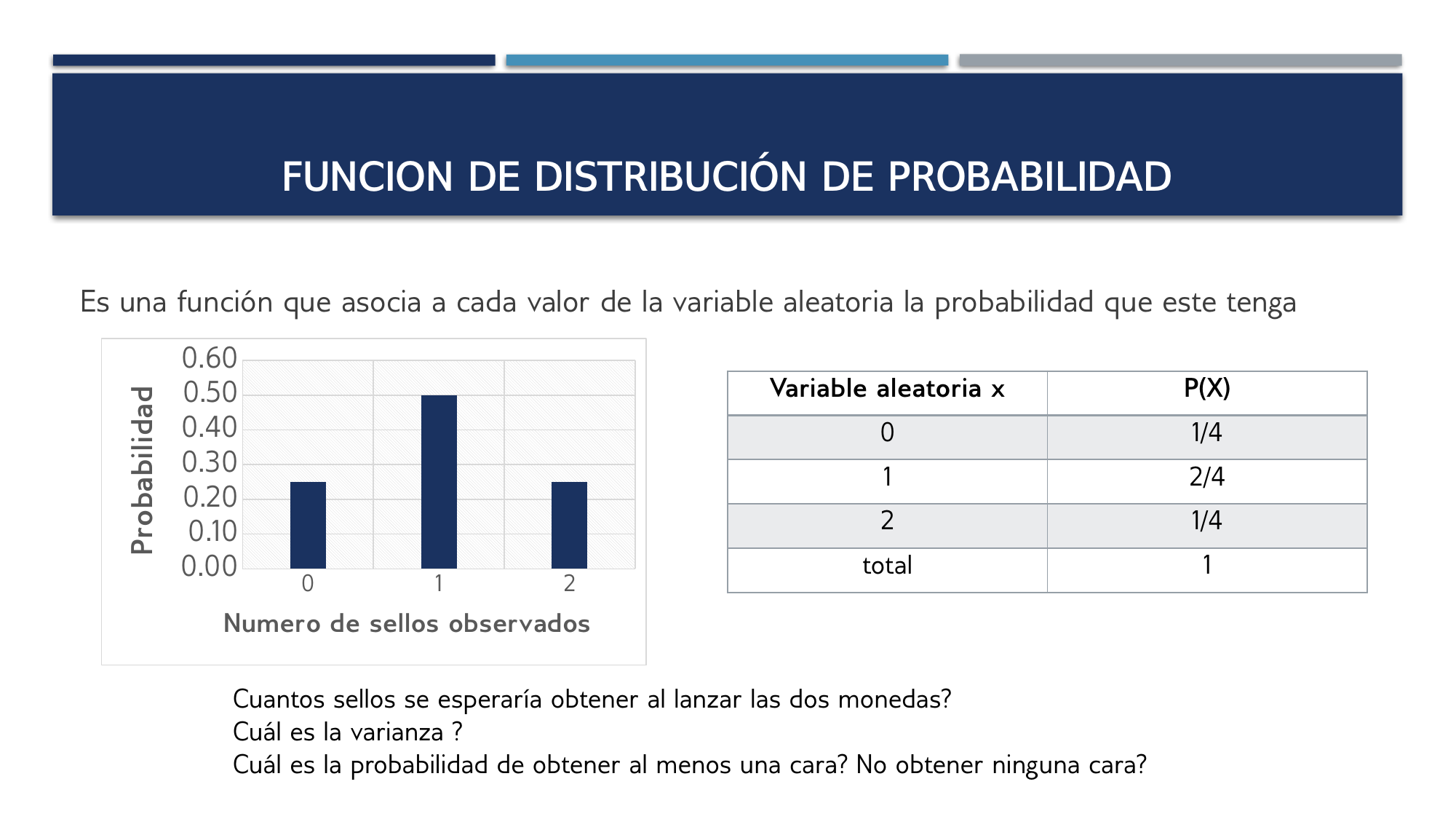

# FUNCION DE DISTRIBUCIÓN DE PROBABILIDAD
Es una función que asocia a cada valor de la variable aleatoria la probabilidad que este tenga

### Chart

| Category |  |
|---|---|
| 0 | 0.25 |
| 1 | 0.5 |
| 2 | 0.25 |
| Variable aleatoria x | P(X) |
| --- | --- |
| 0 | 1/4 |
| 1 | 2/4 |
| 2 | 1/4 |
| total | 1 |
Cuantos sellos se esperaría obtener al lanzar las dos monedas?
Cuál es la varianza ?
Cuál es la probabilidad de obtener al menos una cara? No obtener ninguna cara?